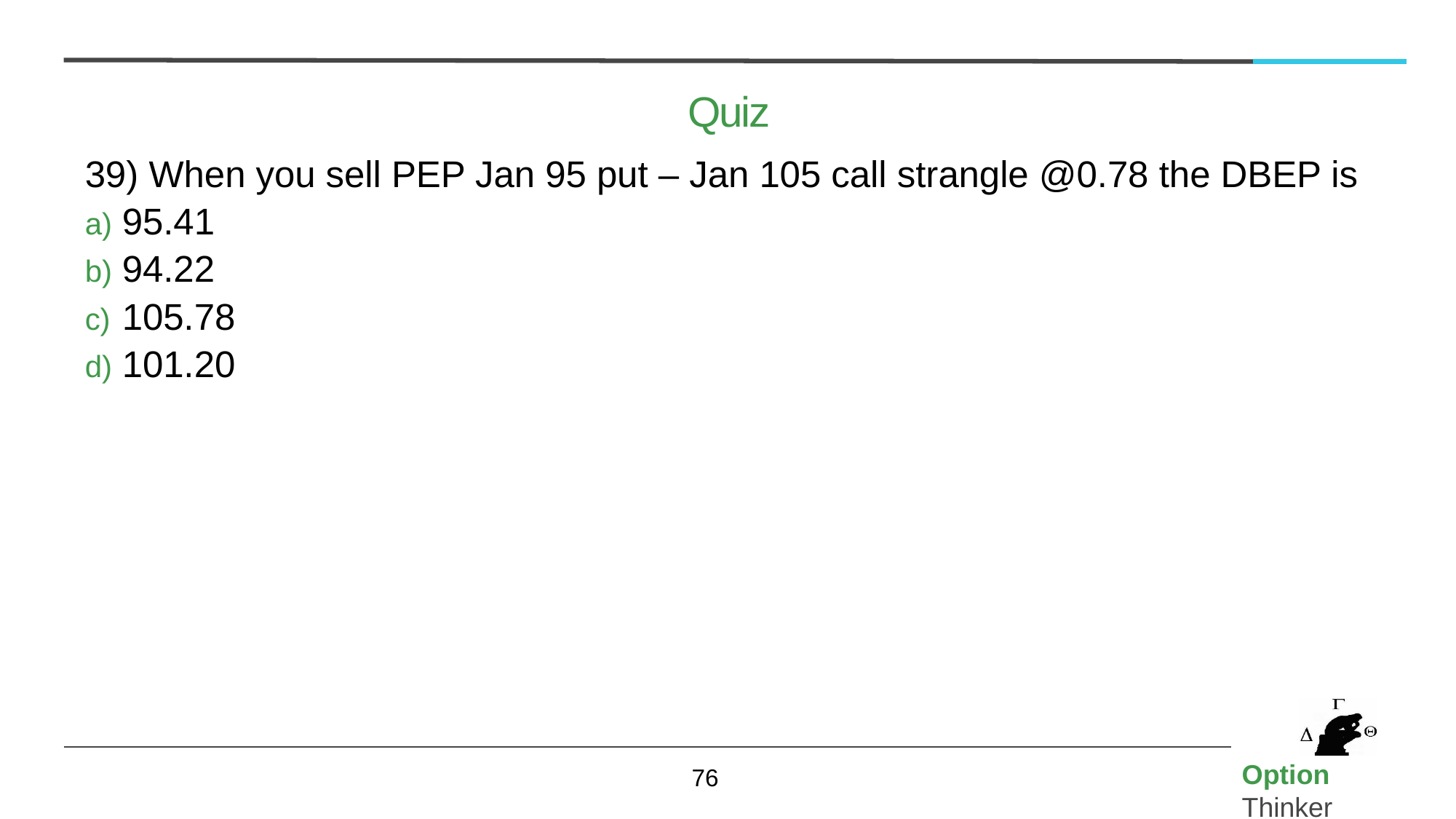

# Quiz
39) When you sell PEP Jan 95 put – Jan 105 call strangle @0.78 the DBEP is
95.41
94.22
105.78
101.20